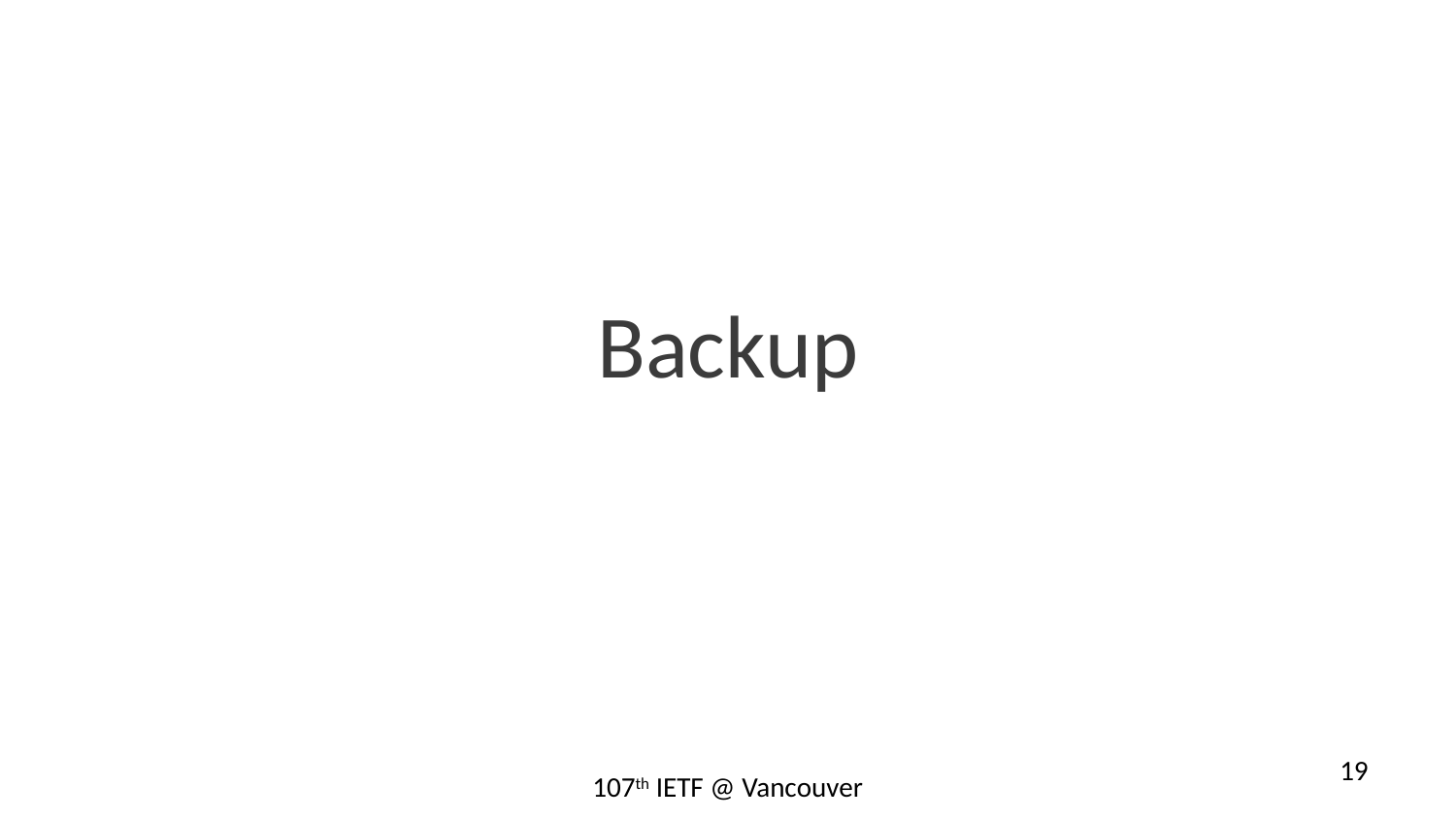

# Backup
19
107th IETF @ Vancouver